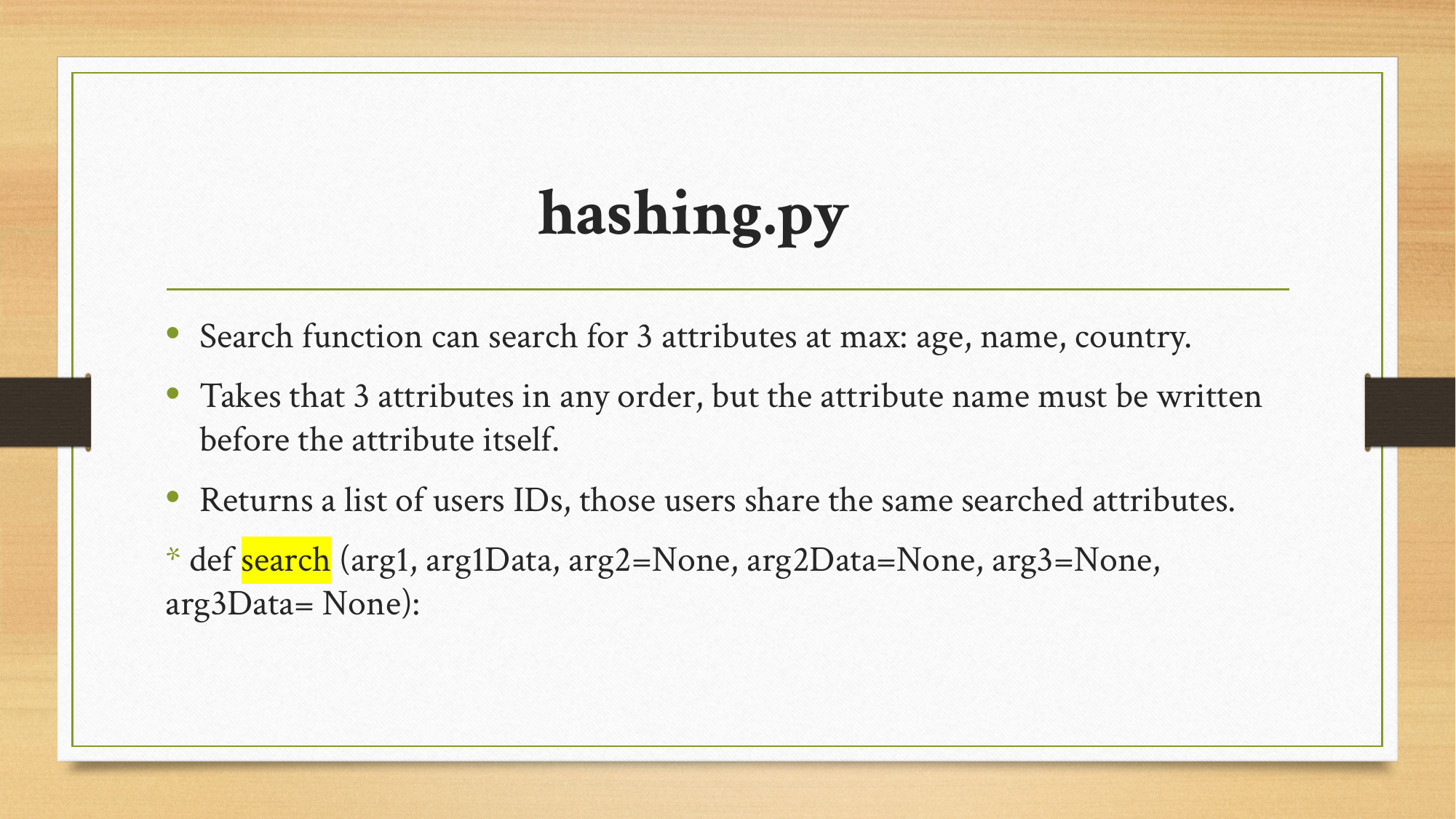

# hashing.py
Search function can search for 3 attributes at max: age, name, country.
Takes that 3 attributes in any order, but the attribute name must be written before the attribute itself.
Returns a list of users IDs, those users share the same searched attributes.
* def search (arg1, arg1Data, arg2=None, arg2Data=None, arg3=None, arg3Data= None):